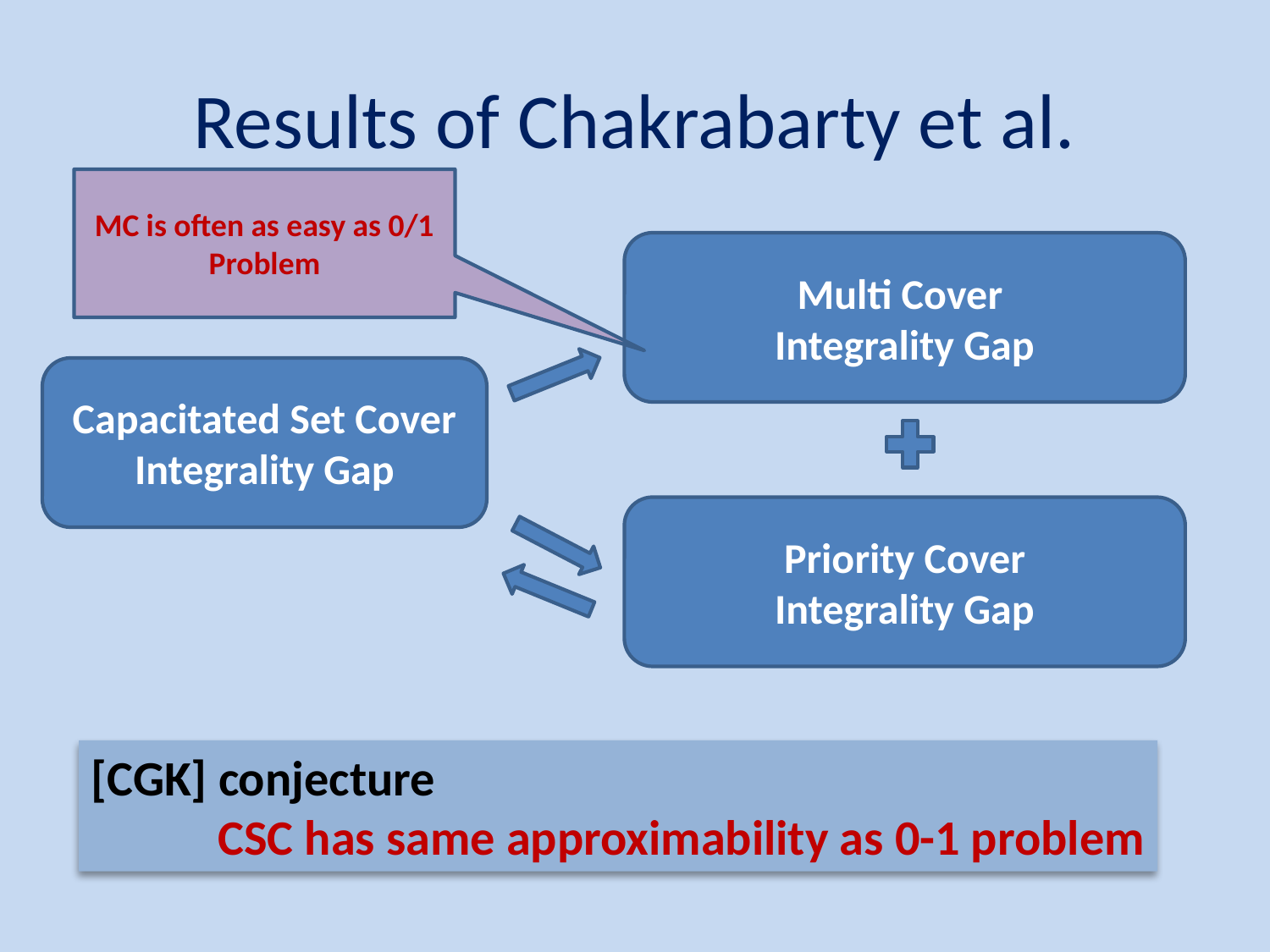

# Results of Chakrabarty et al.
MC is often as easy as 0/1 Problem
Multi Cover
Integrality Gap
Capacitated Set Cover
Integrality Gap

Priority Cover
Integrality Gap

[CGK] conjecture
	CSC has same approximability as 0-1 problem